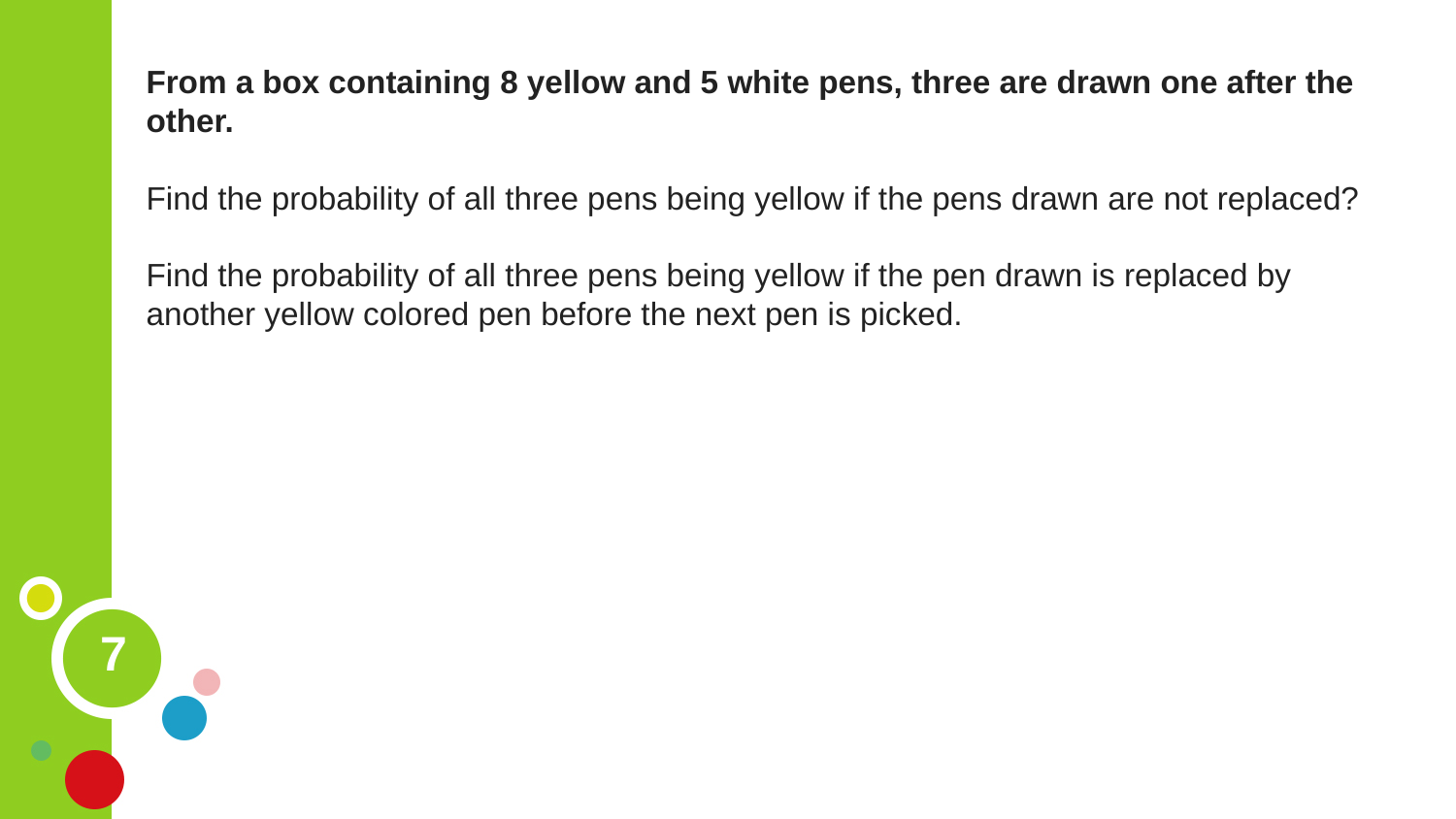

From a box containing 8 yellow and 5 white pens, three are drawn one after the    other.
Find the probability of all three pens being yellow if the pens drawn are not replaced?

Find the probability of all three pens being yellow if the pen drawn is replaced by      another yellow colored pen before the next pen is picked.
7